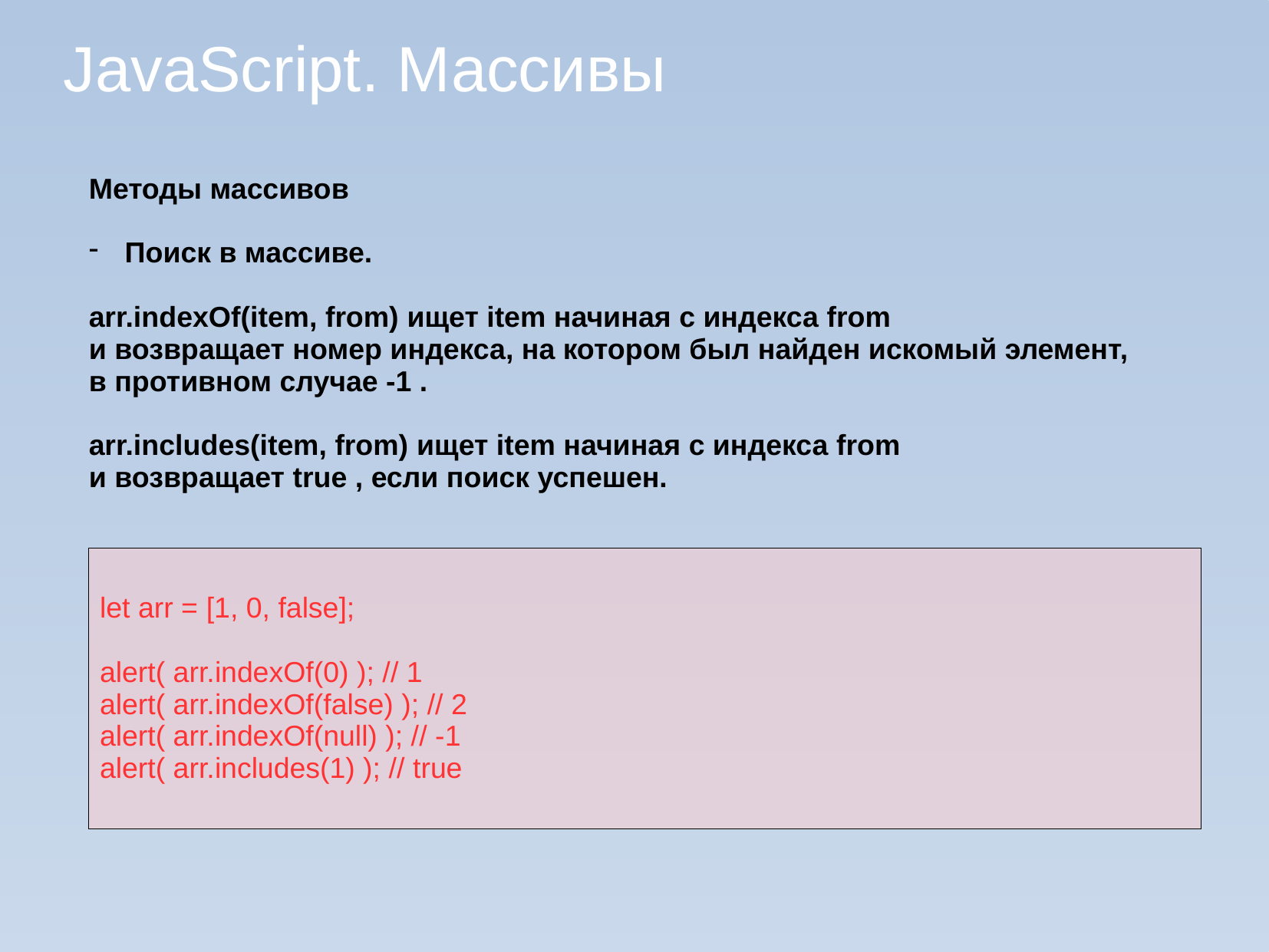

JavaScript. Массивы
Методы массивов

Поиск в массиве.

arr.indexOf(item, from) ищет item начиная с индекса from
и возвращает номер индекса, на котором был найден искомый элемент,
в противном случае -1 .

arr.includes(item, from) ищет item начиная с индекса from
и возвращает true , если поиск успешен.
let arr = [1, 0, false];

alert( arr.indexOf(0) ); // 1
alert( arr.indexOf(false) ); // 2
alert( arr.indexOf(null) ); // -1
alert( arr.includes(1) ); // true